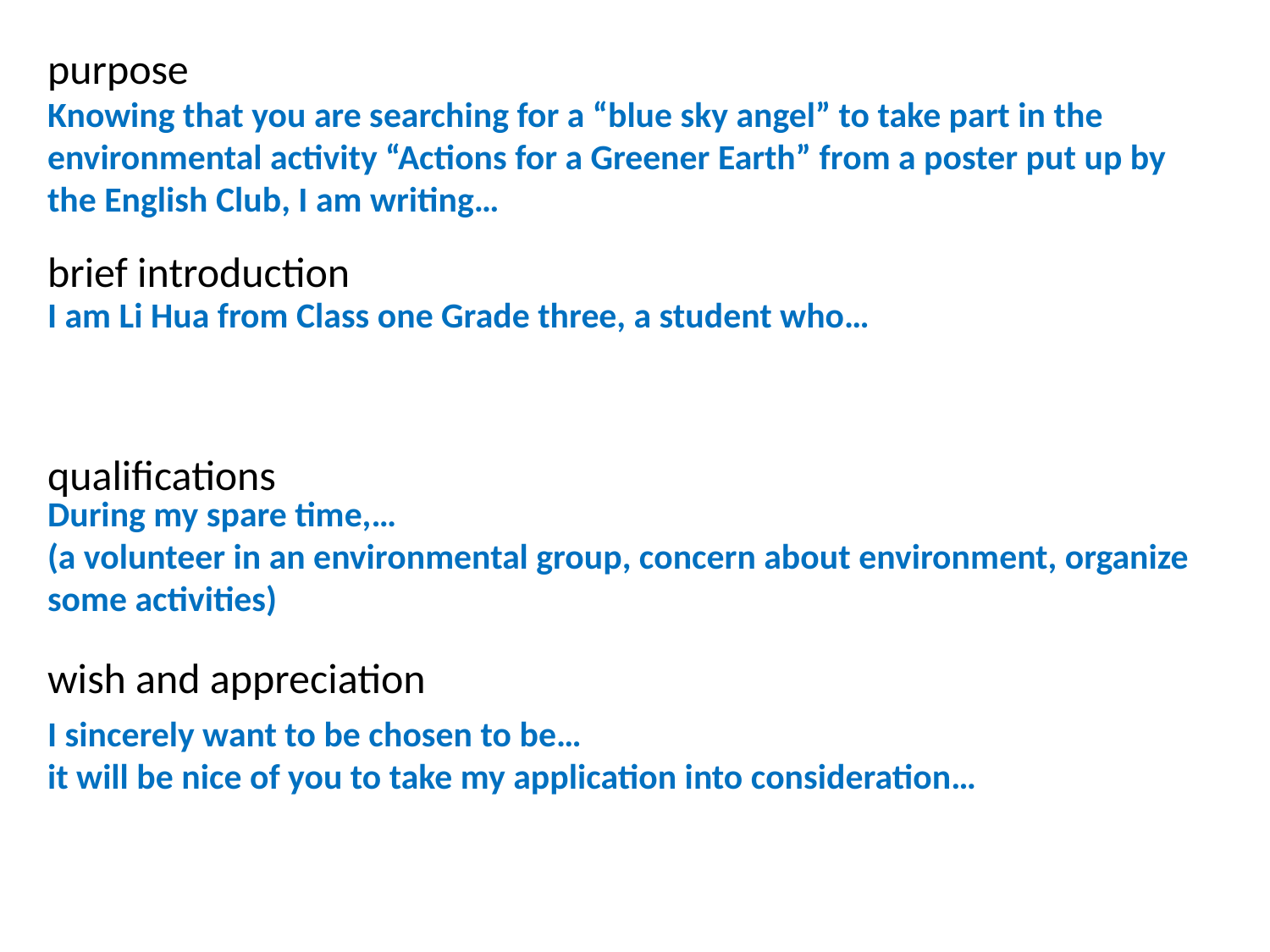

purpose

brief introduction

qualifications

wish and appreciation
Knowing that you are searching for a “blue sky angel” to take part in the environmental activity “Actions for a Greener Earth” from a poster put up by the English Club, I am writing…
I am Li Hua from Class one Grade three, a student who…
During my spare time,…
(a volunteer in an environmental group, concern about environment, organize some activities)
I sincerely want to be chosen to be…
it will be nice of you to take my application into consideration…